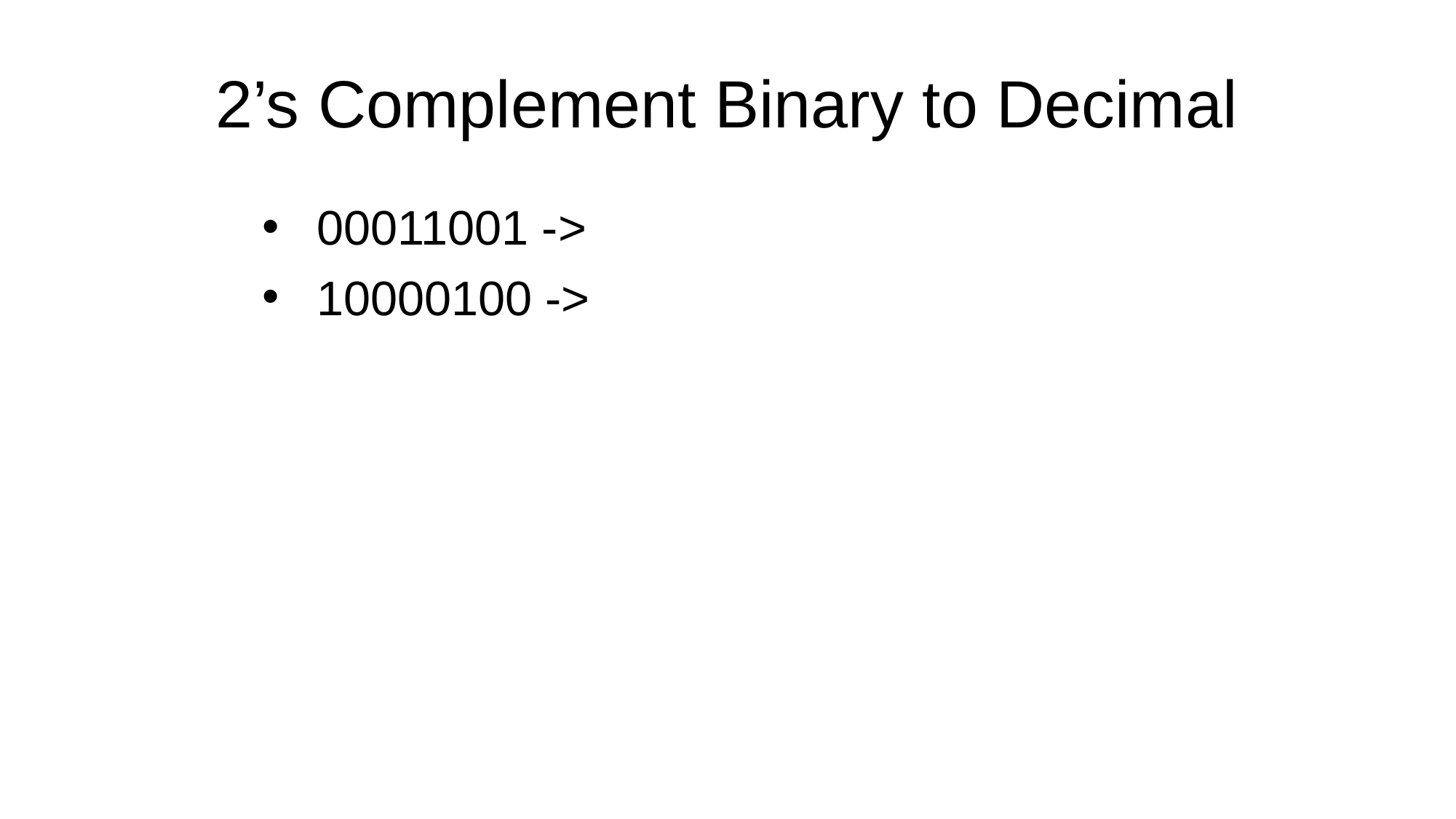

# 2’s Complement Binary to Decimal
00011001 ->
10000100 ->